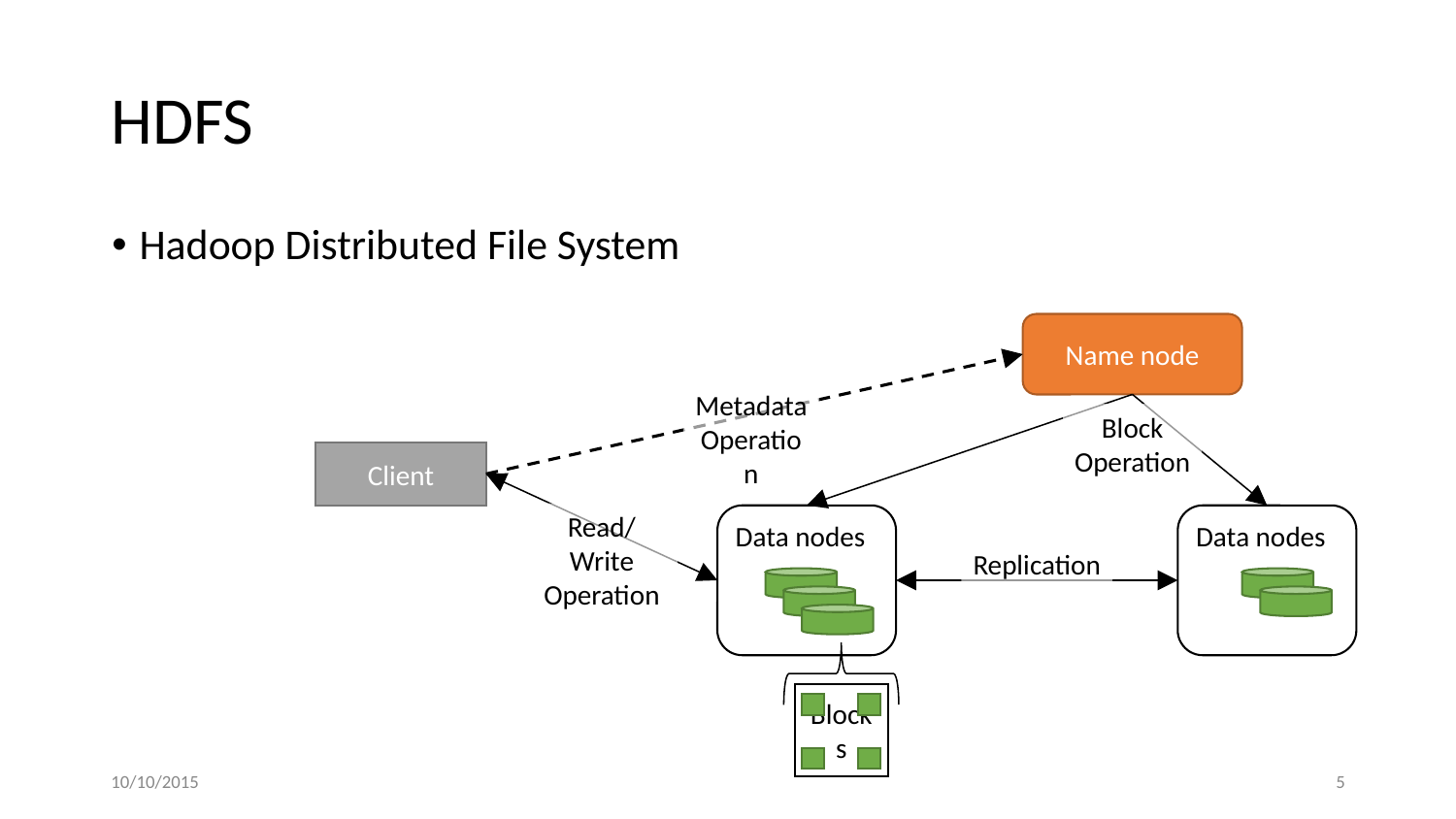

# HDFS
Hadoop Distributed File System
Name node
Metadata
Operation
Block
Operation
Client
Read/Write
Operation
Data nodes
Data nodes
Replication

Blocks

10/10/2015
5